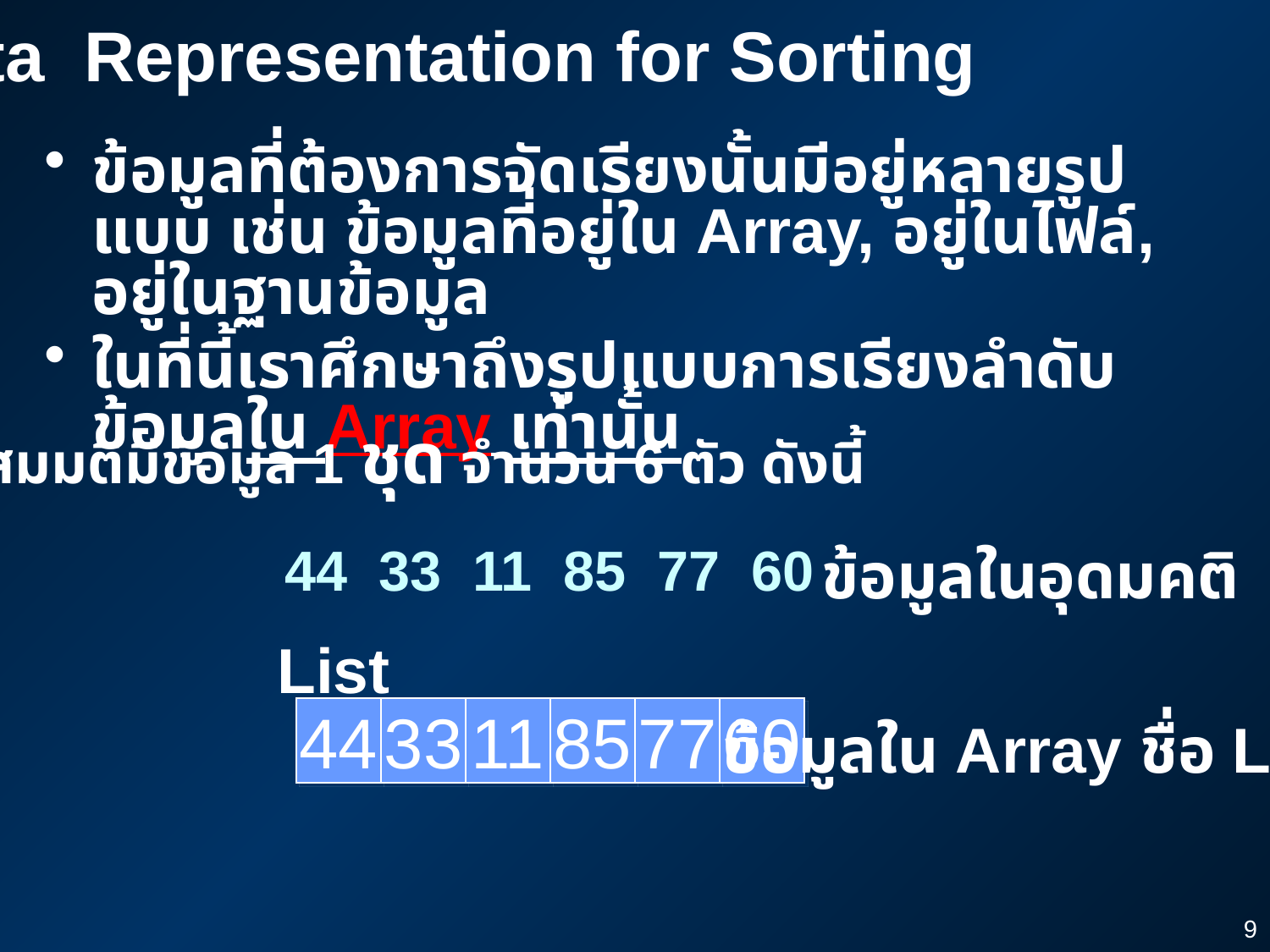

Data  Representation for Sorting
ข้อมูลที่ต้องการจัดเรียงนั้นมีอยู่หลายรูปแบบ เช่น ข้อมูลที่อยู่ใน Array, อยู่ในไฟล์, อยู่ในฐานข้อมูล
ในที่นี้เราศึกษาถึงรูปแบบการเรียงลำดับข้อมูลใน Array เท่านั้น
สมมติมีข้อมูล 1 ชุด จำนวน 6 ตัว ดังนี้
44  33  11  85  77  60
ข้อมูลในอุดมคติ
List
44
33
11
85
77
60
ข้อมูลใน Array ชื่อ List
9